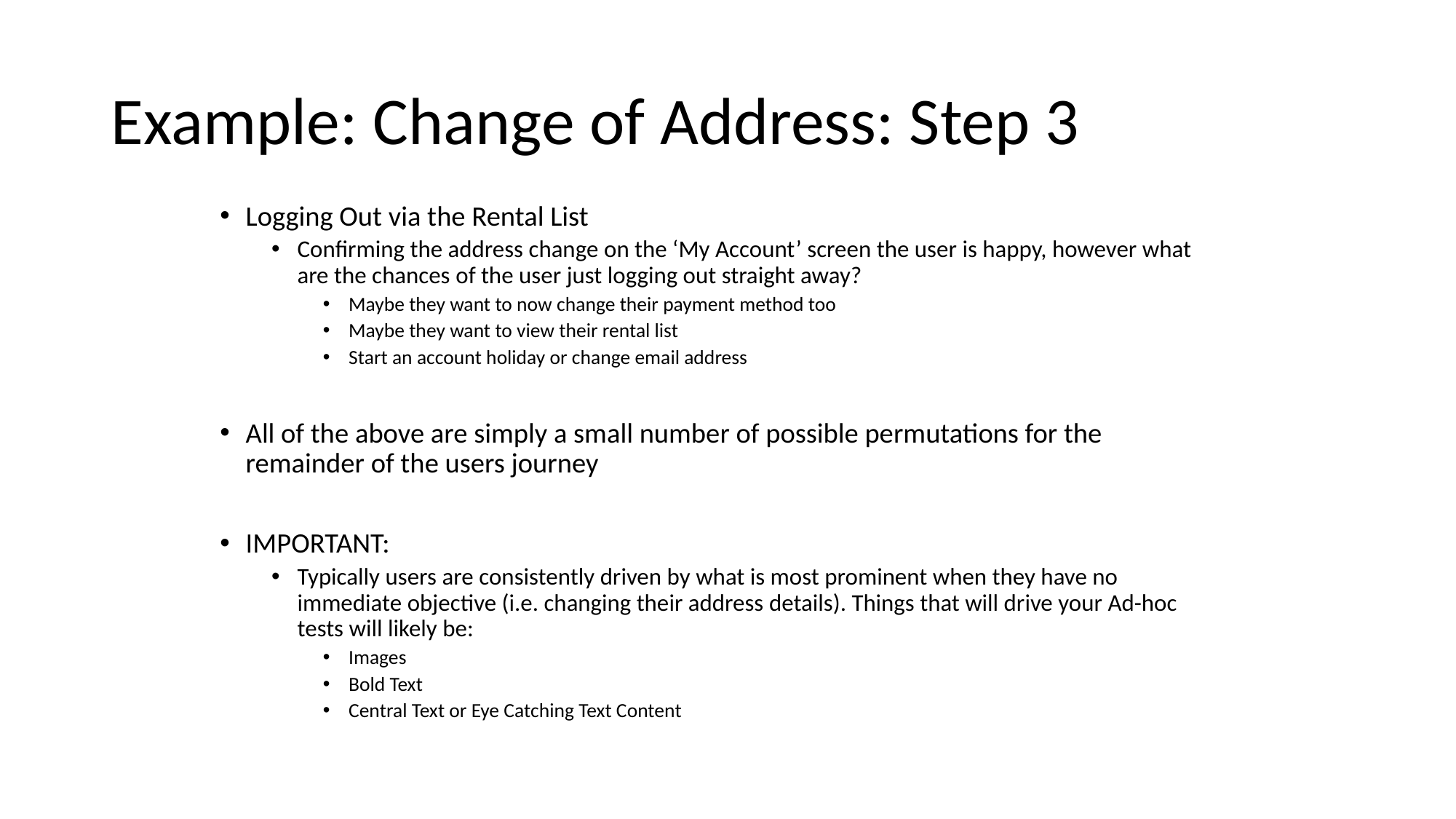

# Example: Change of Address: Step 3
Logging Out via the Rental List
Confirming the address change on the ‘My Account’ screen the user is happy, however what are the chances of the user just logging out straight away?
Maybe they want to now change their payment method too
Maybe they want to view their rental list
Start an account holiday or change email address

All of the above are simply a small number of possible permutations for the remainder of the users journey

IMPORTANT:
Typically users are consistently driven by what is most prominent when they have no immediate objective (i.e. changing their address details). Things that will drive your Ad-hoc tests will likely be:
Images
Bold Text
Central Text or Eye Catching Text Content